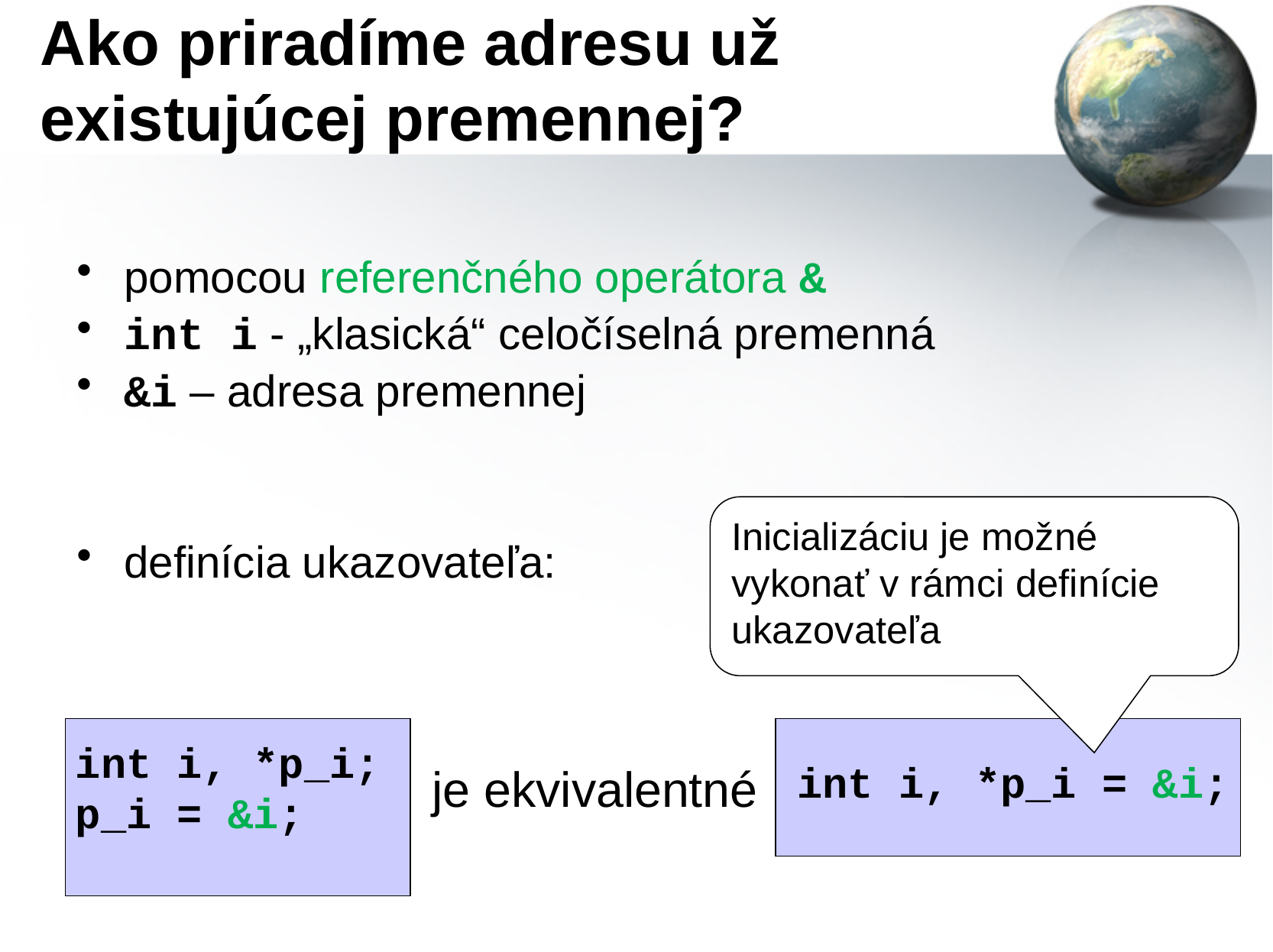

# Ako priradíme adresu už existujúcej premennej?
pomocou referenčného operátora &
int i - „klasická“ celočíselná premenná
&i – adresa premennej

definícia ukazovateľa:
Inicializáciu je možné vykonať v rámci definície ukazovateľa

int i, *p_i = &i;
je ekvivalentné
int i, *p_i;
p_i = &i;